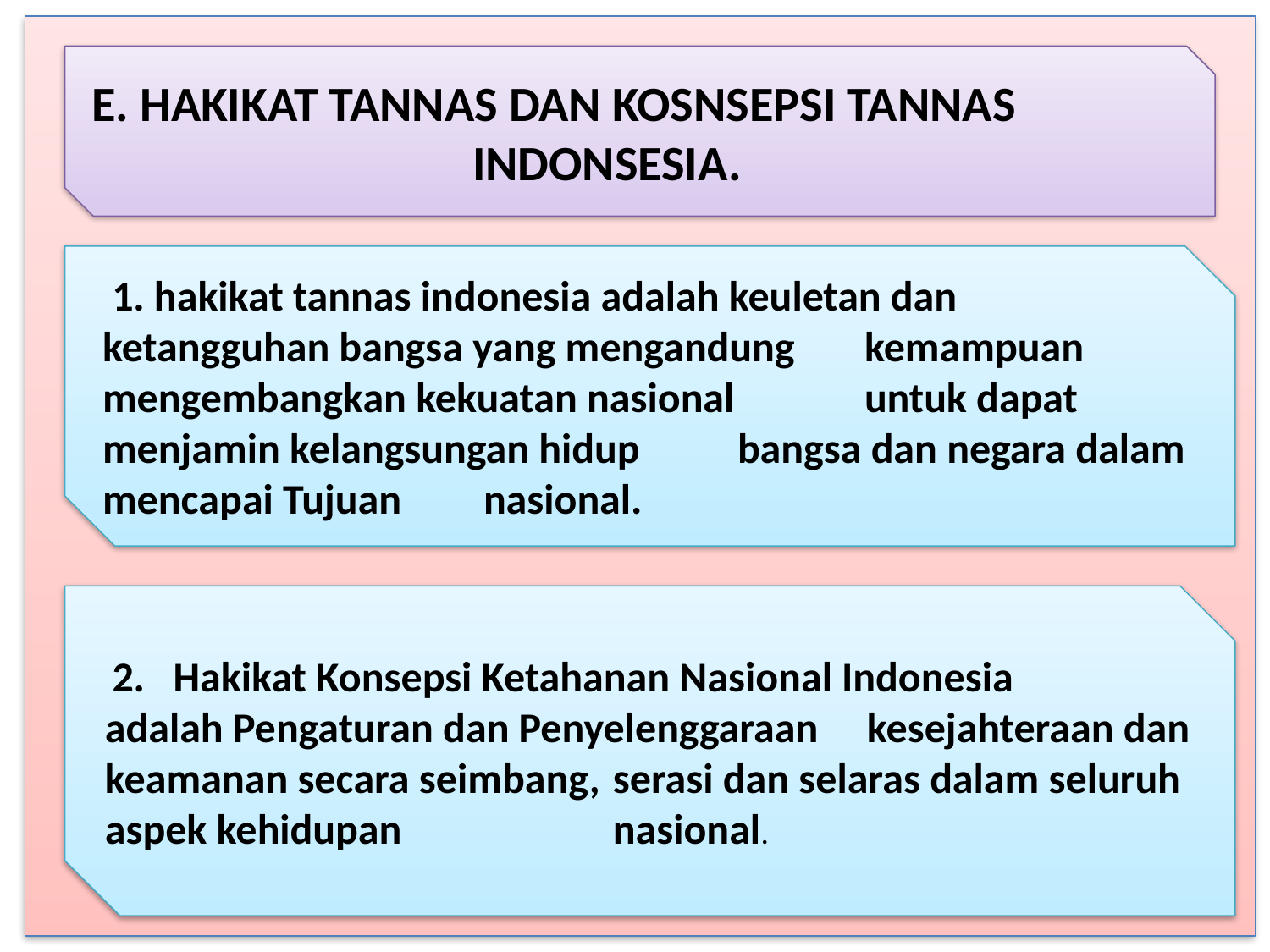

#

E. HAKIKAT TANNAS DAN KOSNSEPSI TANNAS 	 			INDONSESIA.

 1. hakikat tannas indonesia adalah keuletan dan 	ketangguhan bangsa yang mengandung 	kemampuan mengembangkan kekuatan nasional 	untuk dapat menjamin kelangsungan hidup 	bangsa dan negara dalam mencapai Tujuan 	nasional.
 2.   Hakikat Konsepsi Ketahanan Nasional Indonesia 	adalah Pengaturan dan Penyelenggaraan 	kesejahteraan dan keamanan secara seimbang, 	serasi dan selaras dalam seluruh aspek kehidupan 		nasional.